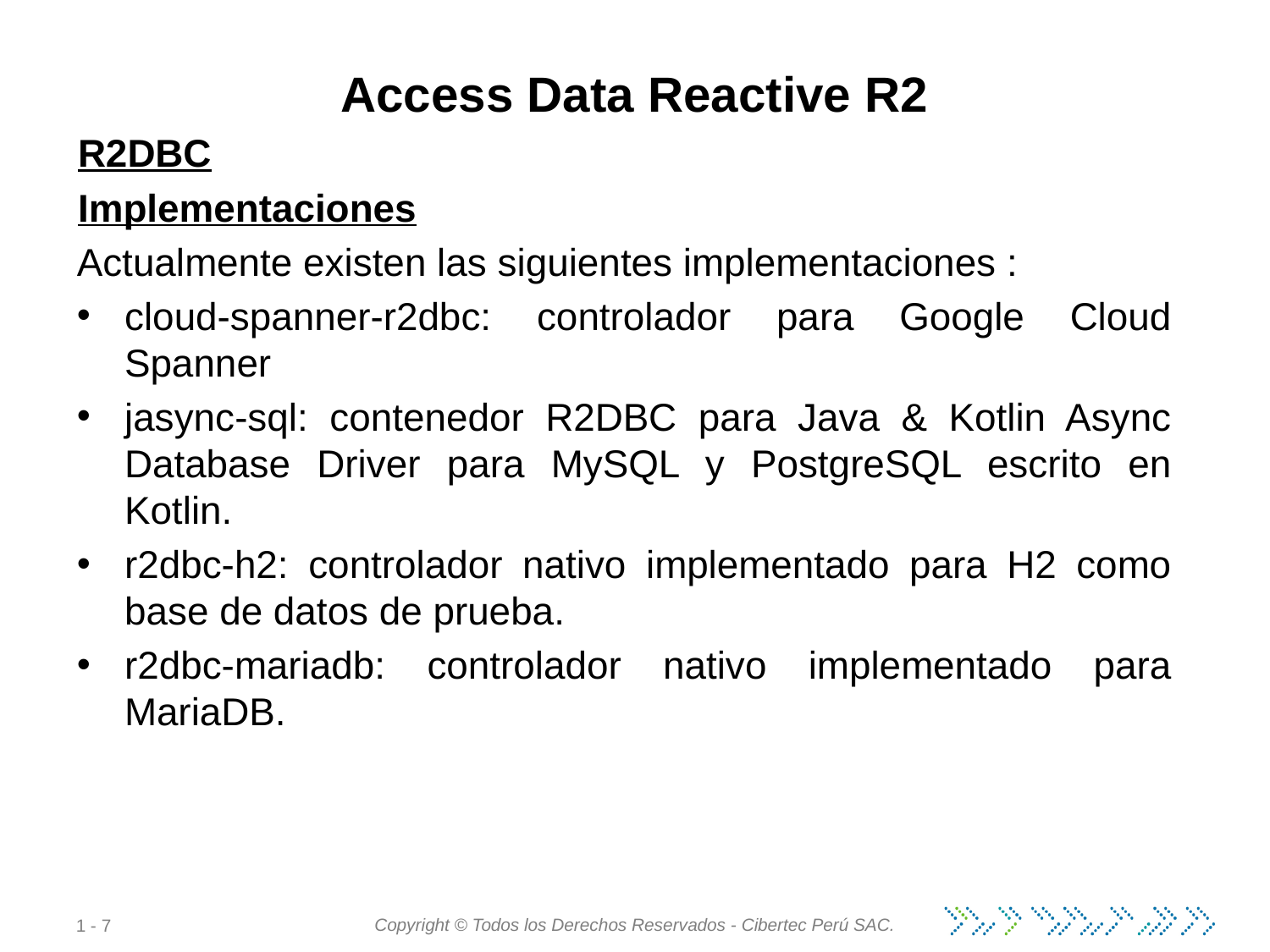

# Access Data Reactive R2
R2DBC
Implementaciones
Actualmente existen las siguientes implementaciones :
cloud-spanner-r2dbc: controlador para Google Cloud Spanner
jasync-sql: contenedor R2DBC para Java & Kotlin Async Database Driver para MySQL y PostgreSQL escrito en Kotlin.
r2dbc-h2: controlador nativo implementado para H2 como base de datos de prueba.
r2dbc-mariadb: controlador nativo implementado para MariaDB.